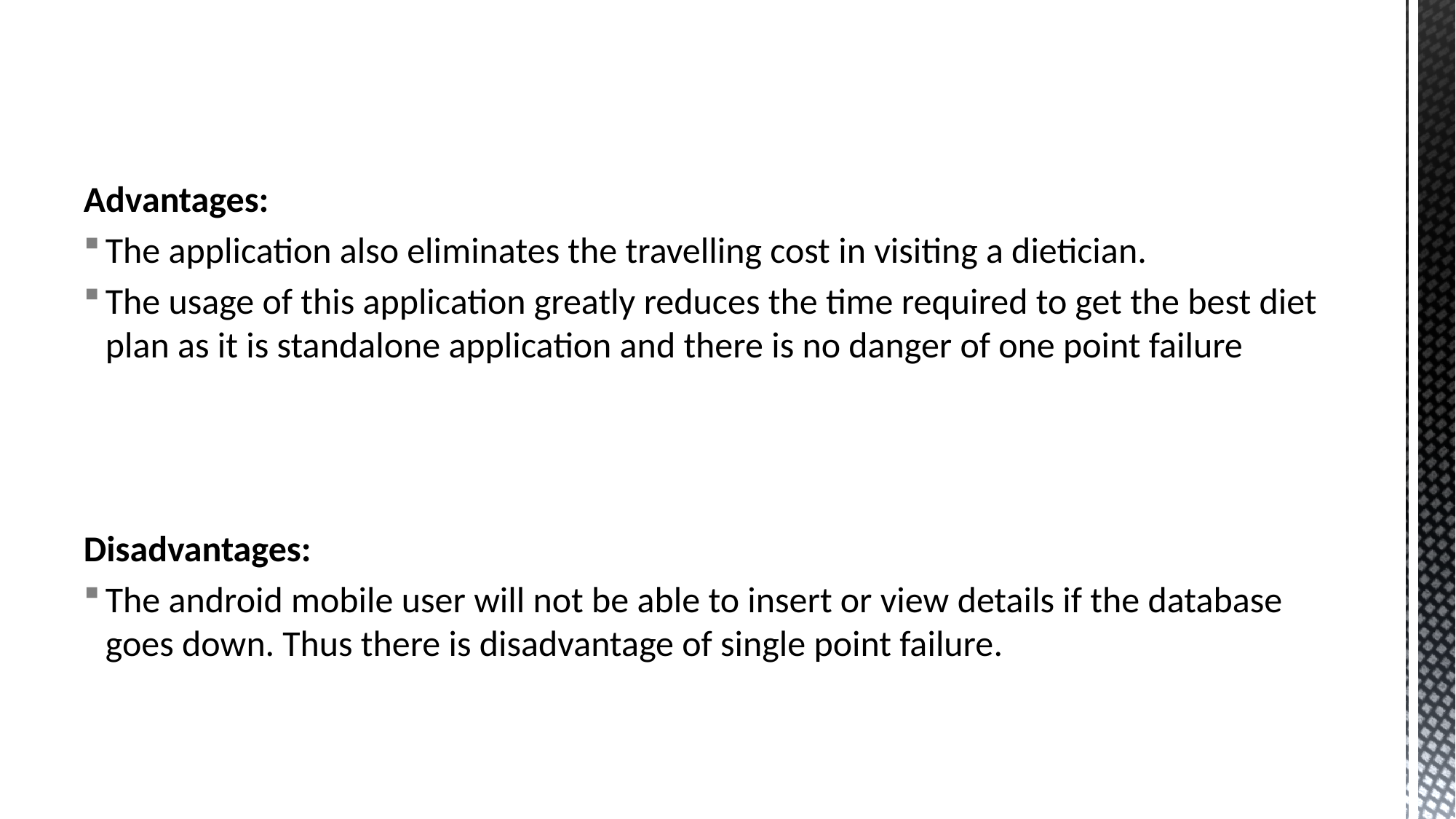

Advantages:
The application also eliminates the travelling cost in visiting a dietician.
The usage of this application greatly reduces the time required to get the best diet plan as it is standalone application and there is no danger of one point failure

Disadvantages:
The android mobile user will not be able to insert or view details if the database goes down. Thus there is disadvantage of single point failure.